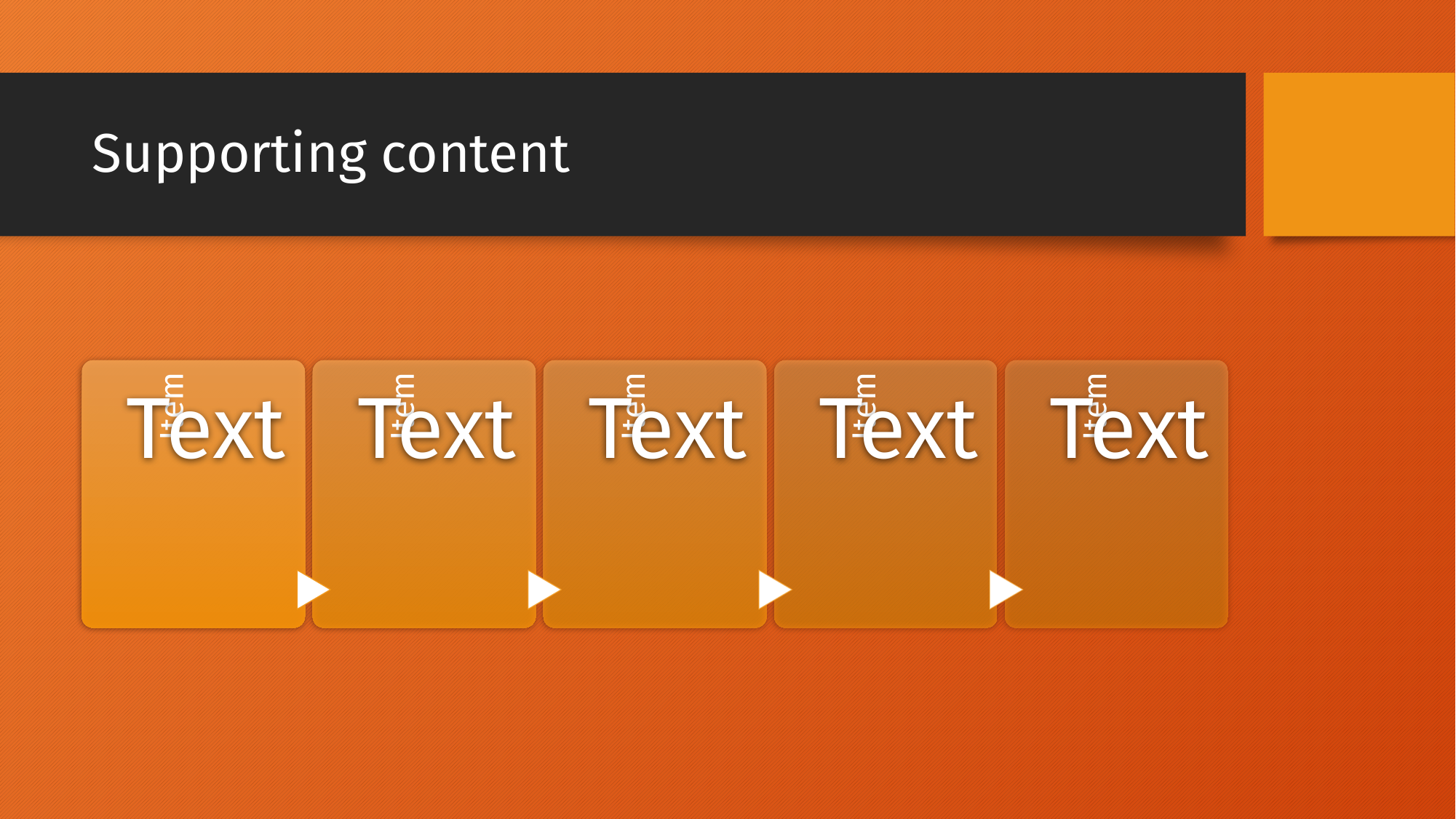

# Supporting content
Item
Text
Item
Text
Item
Text
Item
Text
Item
Text